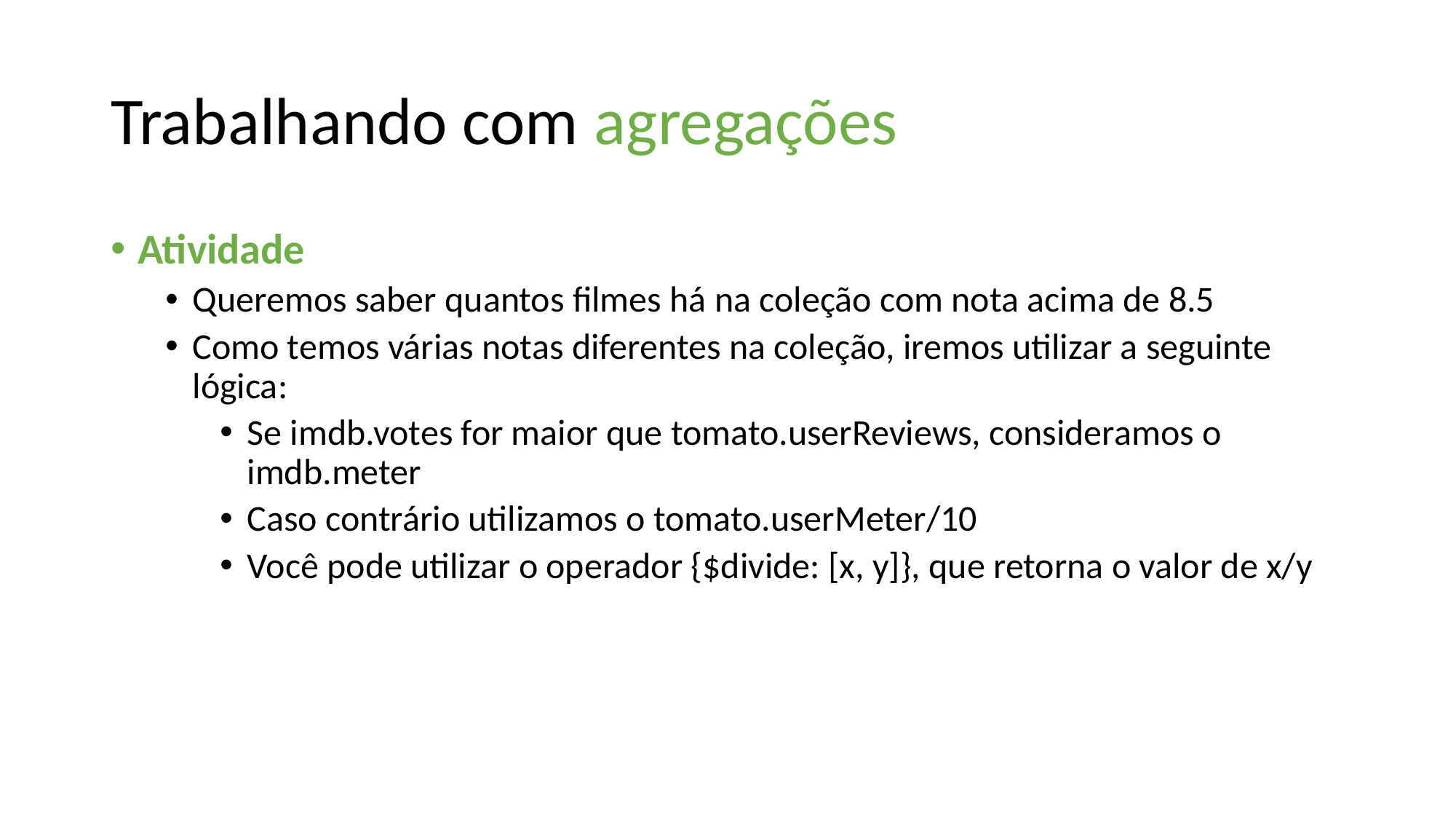

Trabalhando com agregações

Atividade
Queremos saber quantos filmes há na coleção com nota acima de 8.5
Como temos várias notas diferentes na coleção, iremos utilizar a seguinte lógica:
Se imdb.votes for maior que tomato.userReviews, consideramos o imdb.meter
Caso contrário utilizamos o tomato.userMeter/10
Você pode utilizar o operador {$divide: [x, y]}, que retorna o valor de x/y